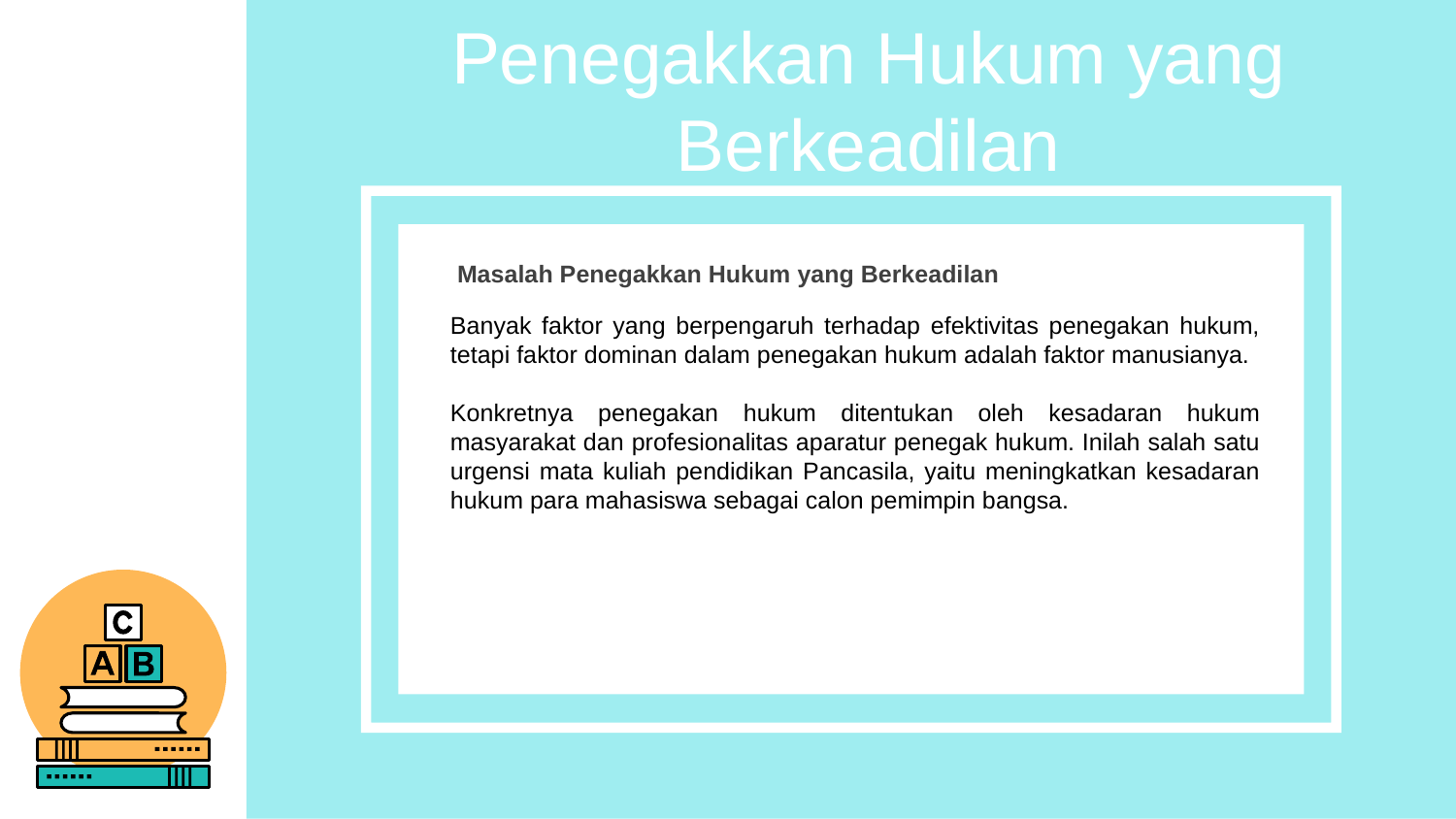

Penegakkan Hukum yang Berkeadilan

 Masalah Penegakkan Hukum yang Berkeadilan
Banyak faktor yang berpengaruh terhadap efektivitas penegakan hukum, tetapi faktor dominan dalam penegakan hukum adalah faktor manusianya.

Konkretnya penegakan hukum ditentukan oleh kesadaran hukum masyarakat dan profesionalitas aparatur penegak hukum. Inilah salah satu urgensi mata kuliah pendidikan Pancasila, yaitu meningkatkan kesadaran hukum para mahasiswa sebagai calon pemimpin bangsa.